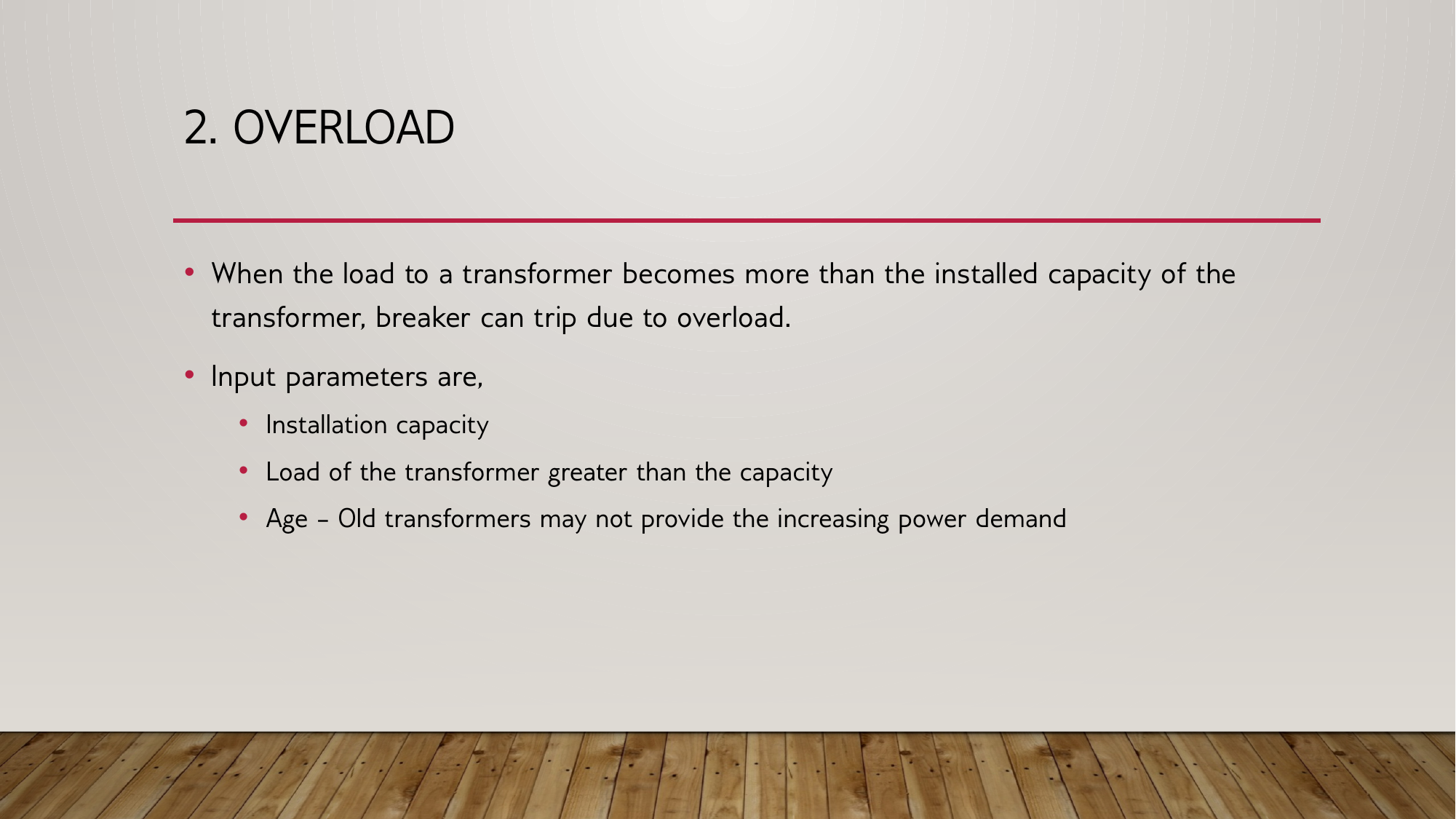

# 2. Overload
When the load to a transformer becomes more than the installed capacity of the transformer, breaker can trip due to overload.
Input parameters are,
Installation capacity
Load of the transformer greater than the capacity
Age – Old transformers may not provide the increasing power demand